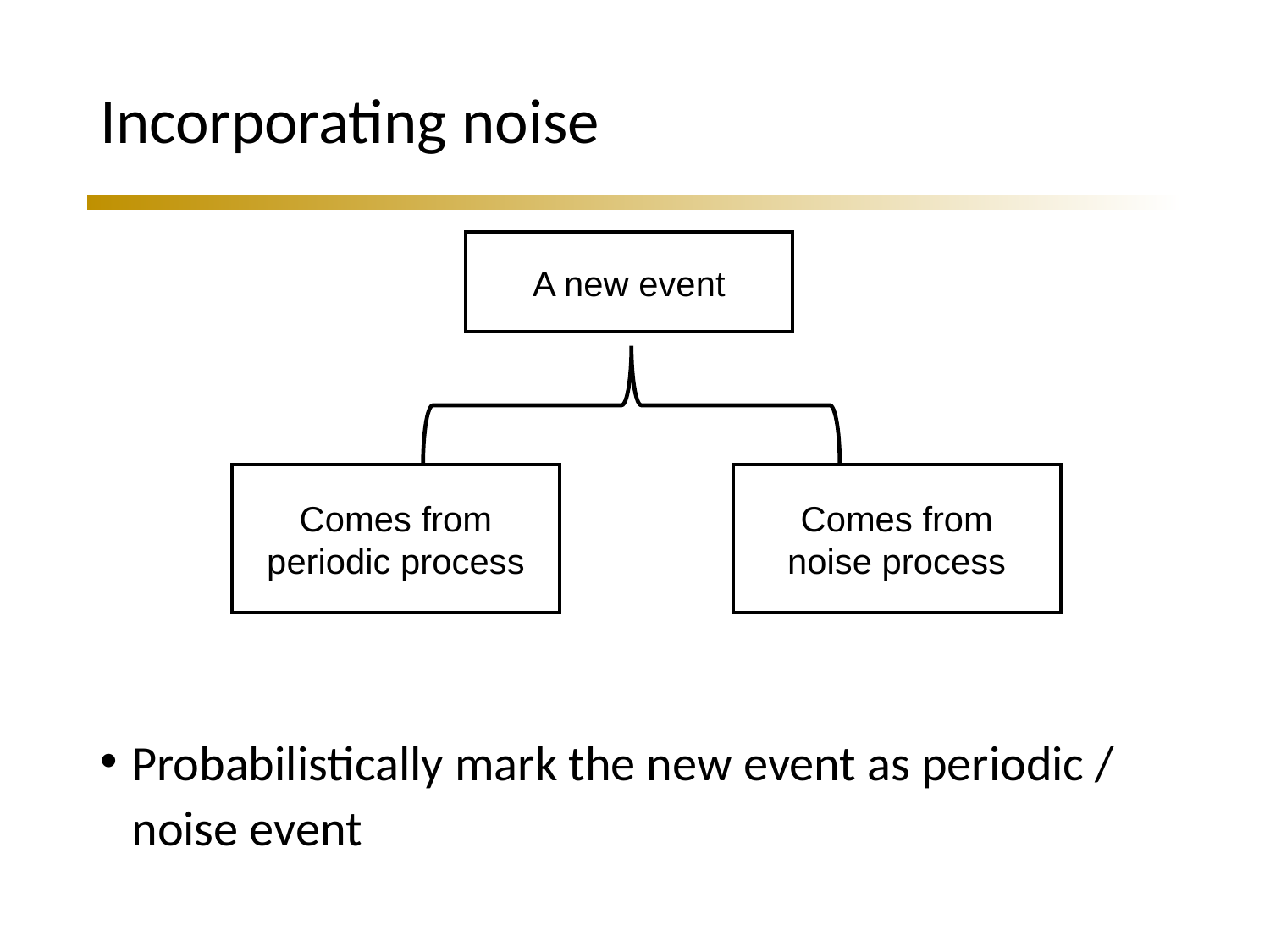

# Incorporating noise

A new event
Comes from periodic process
Comes from
noise process
Probabilistically mark the new event as periodic / noise event
21